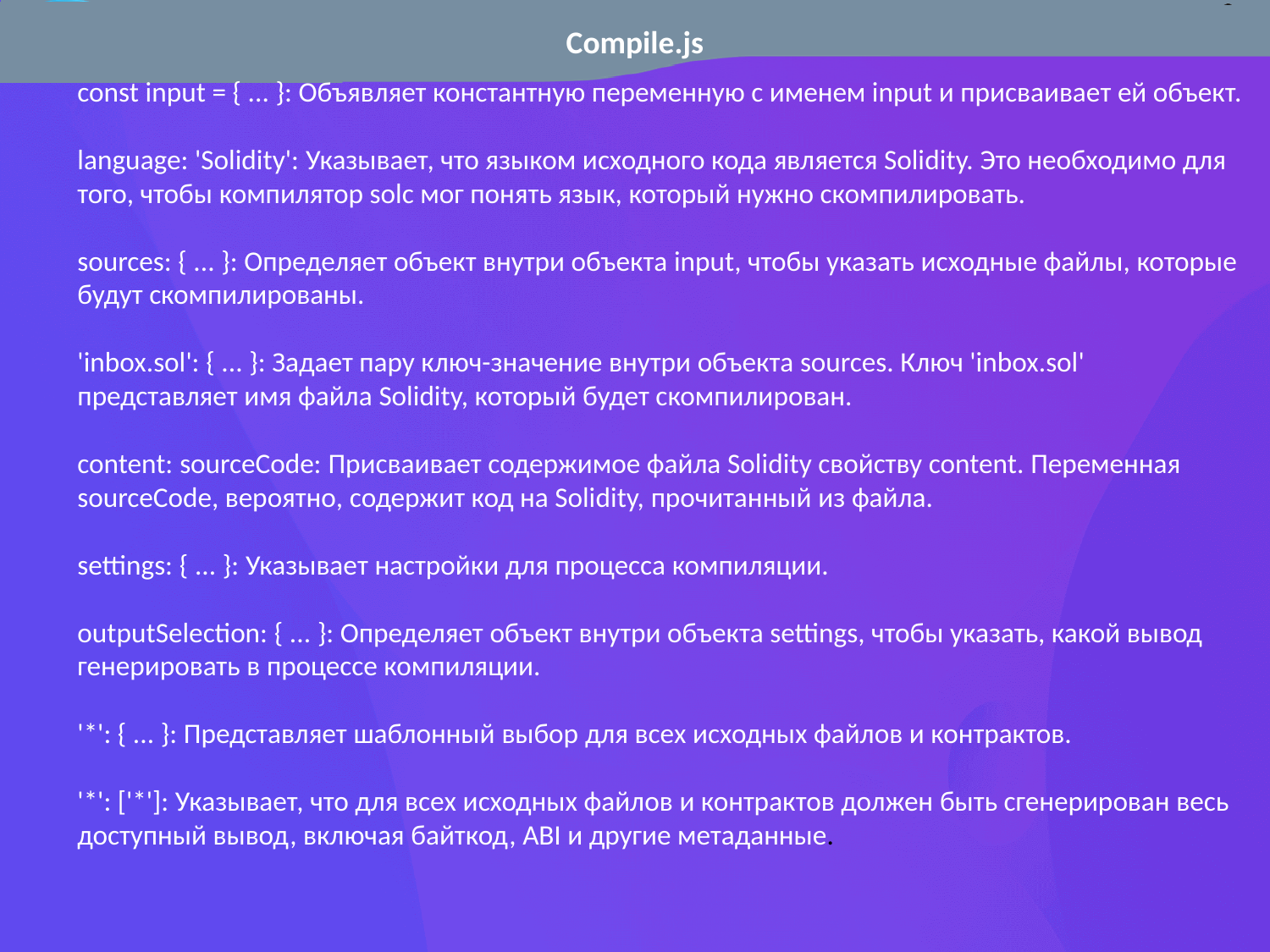

Compile.js
const input = { ... }: Объявляет константную переменную с именем input и присваивает ей объект.

language: 'Solidity': Указывает, что языком исходного кода является Solidity. Это необходимо для того, чтобы компилятор solc мог понять язык, который нужно скомпилировать.

sources: { ... }: Определяет объект внутри объекта input, чтобы указать исходные файлы, которые будут скомпилированы.

'inbox.sol': { ... }: Задает пару ключ-значение внутри объекта sources. Ключ 'inbox.sol' представляет имя файла Solidity, который будет скомпилирован.

content: sourceCode: Присваивает содержимое файла Solidity свойству content. Переменная sourceCode, вероятно, содержит код на Solidity, прочитанный из файла.

settings: { ... }: Указывает настройки для процесса компиляции.

outputSelection: { ... }: Определяет объект внутри объекта settings, чтобы указать, какой вывод генерировать в процессе компиляции.

'*': { ... }: Представляет шаблонный выбор для всех исходных файлов и контрактов.

'*': ['*']: Указывает, что для всех исходных файлов и контрактов должен быть сгенерирован весь доступный вывод, включая байткод, ABI и другие метаданные.